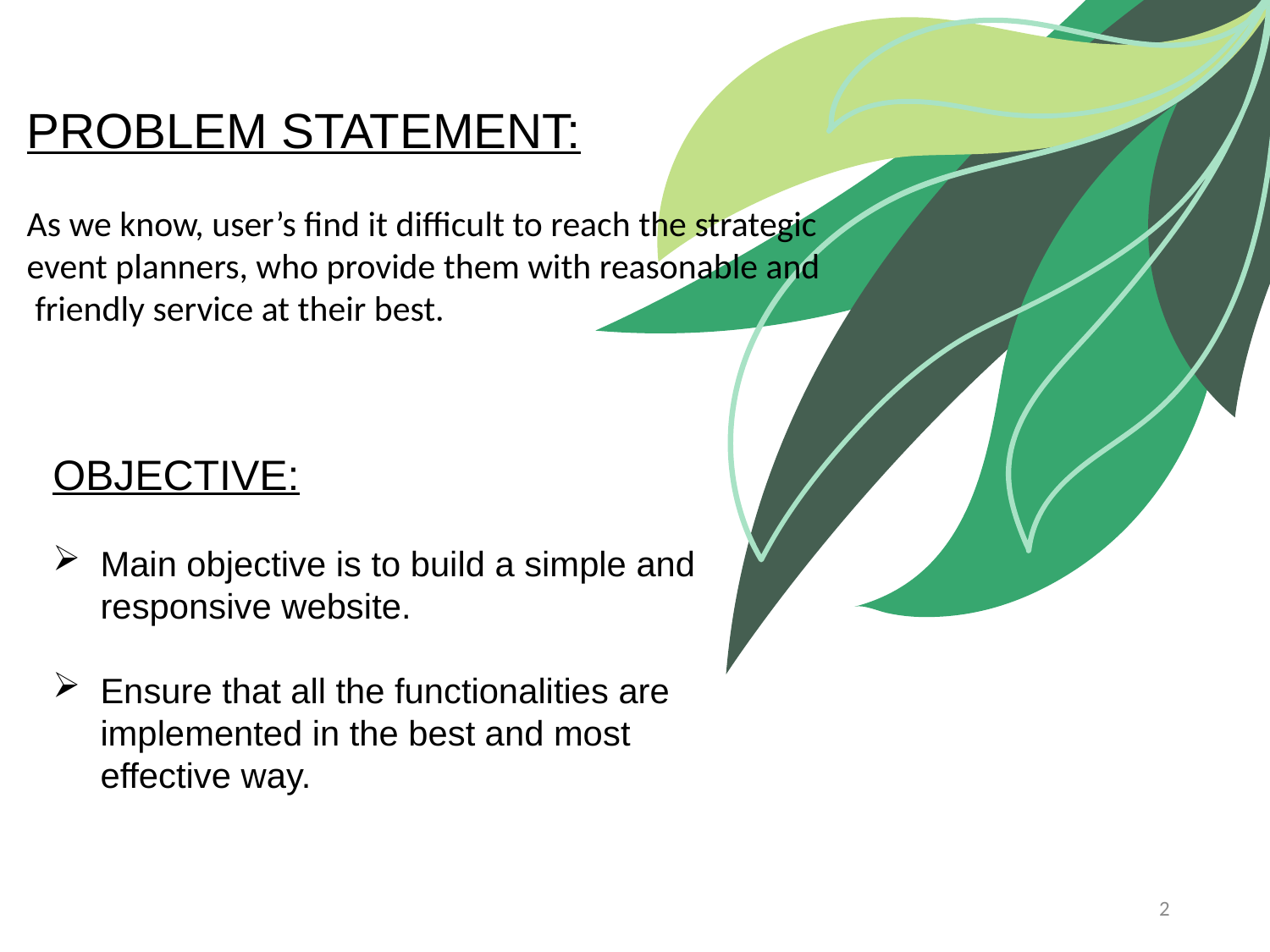

PROBLEM STATEMENT:

As we know, user’s find it difficult to reach the strategic
event planners, who provide them with reasonable and
 friendly service at their best.

OBJECTIVE:

Main objective is to build a simple and responsive website.

Ensure that all the functionalities are implemented in the best and most effective way.

2